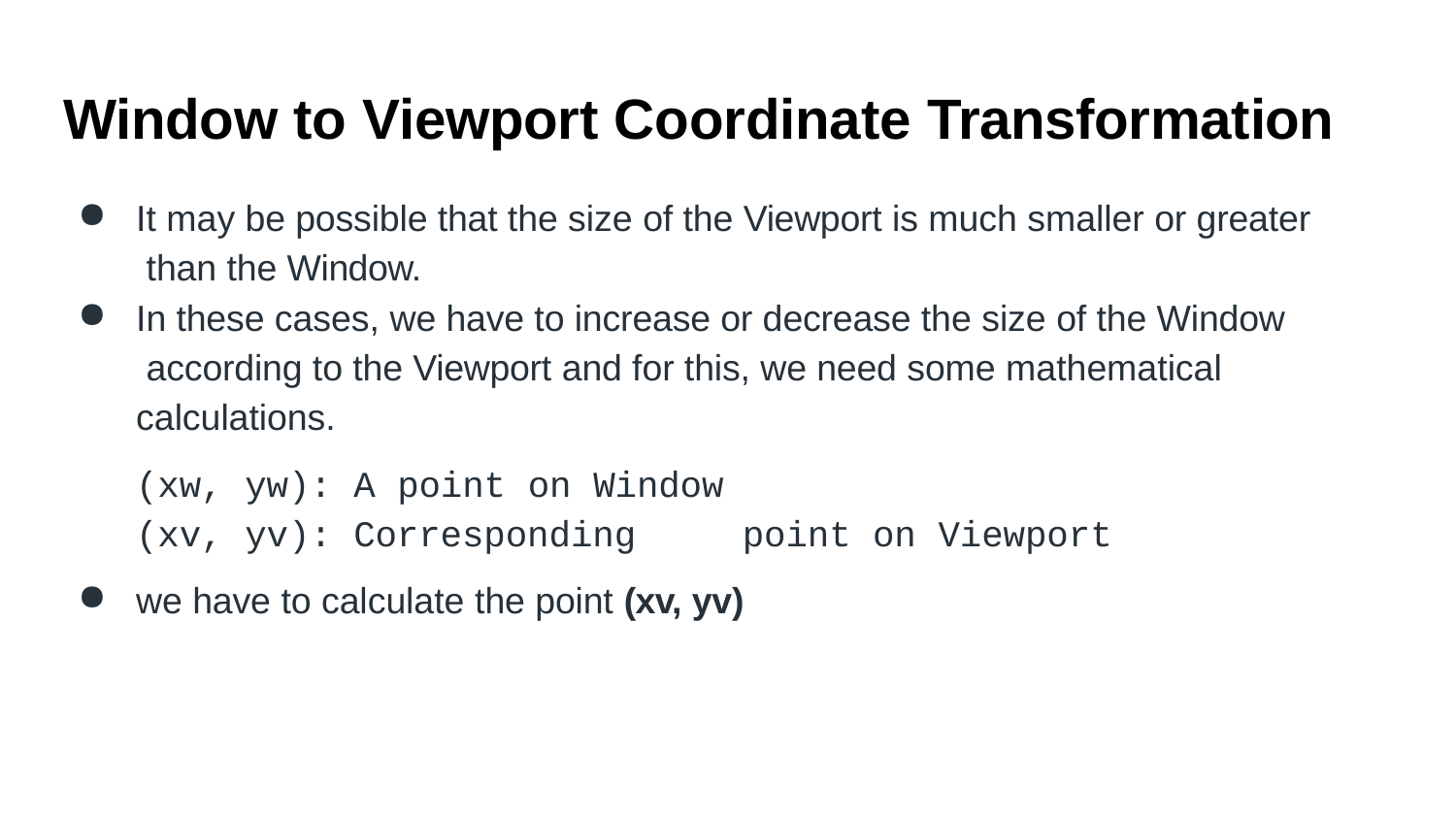

# Window to Viewport Coordinate Transformation
It may be possible that the size of the Viewport is much smaller or greater  than the Window.
In these cases, we have to increase or decrease the size of the Window  according to the Viewport and for this, we need some mathematical  calculations.
(xw, yw): A point on Window
(xv, yv): Corresponding	point on Viewport
we have to calculate the point (xv, yv)